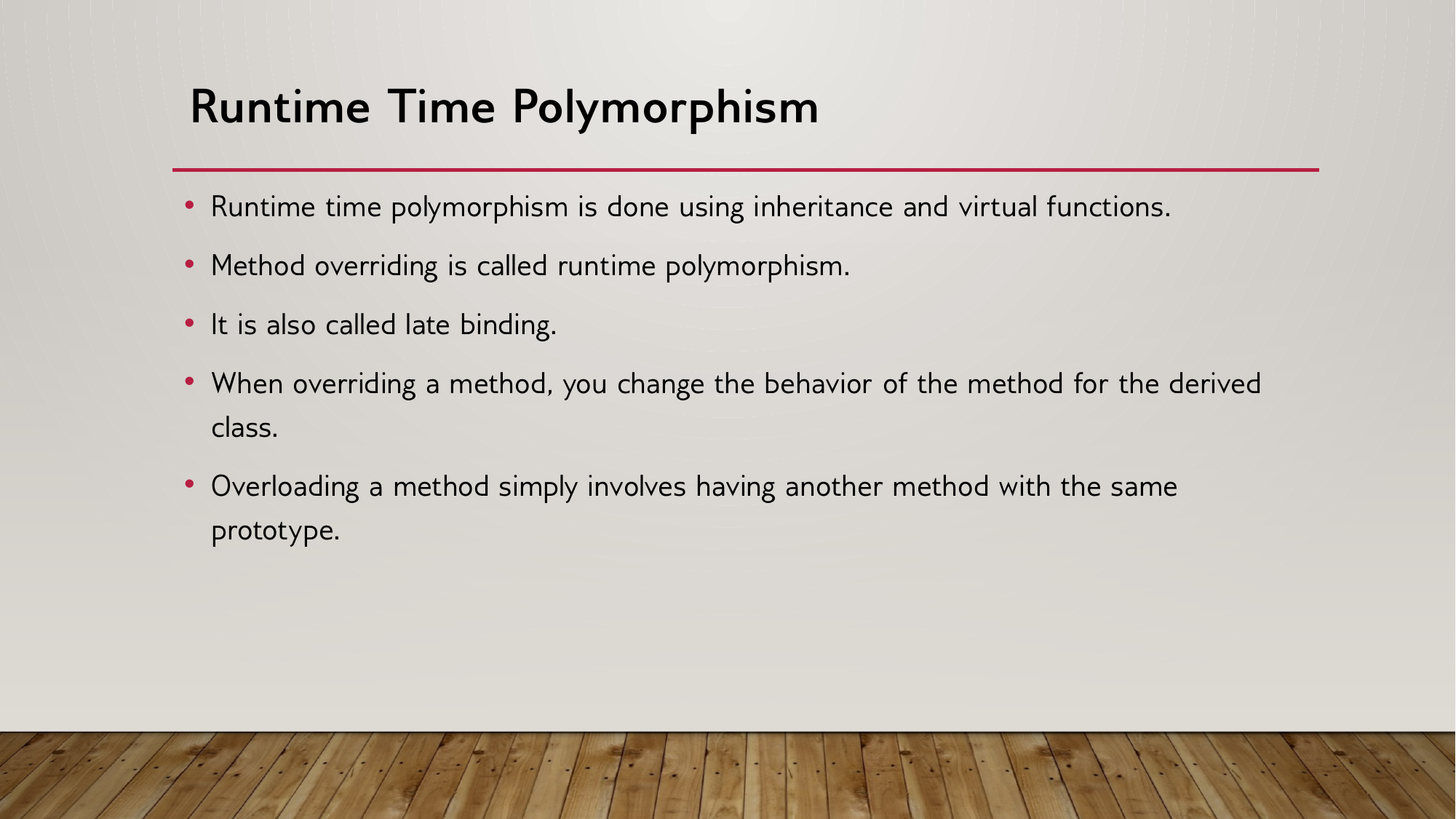

# Runtime Time Polymorphism
Runtime time polymorphism is done using inheritance and virtual functions.
Method overriding is called runtime polymorphism.
It is also called late binding.
When overriding a method, you change the behavior of the method for the derived class.
Overloading a method simply involves having another method with the same prototype.